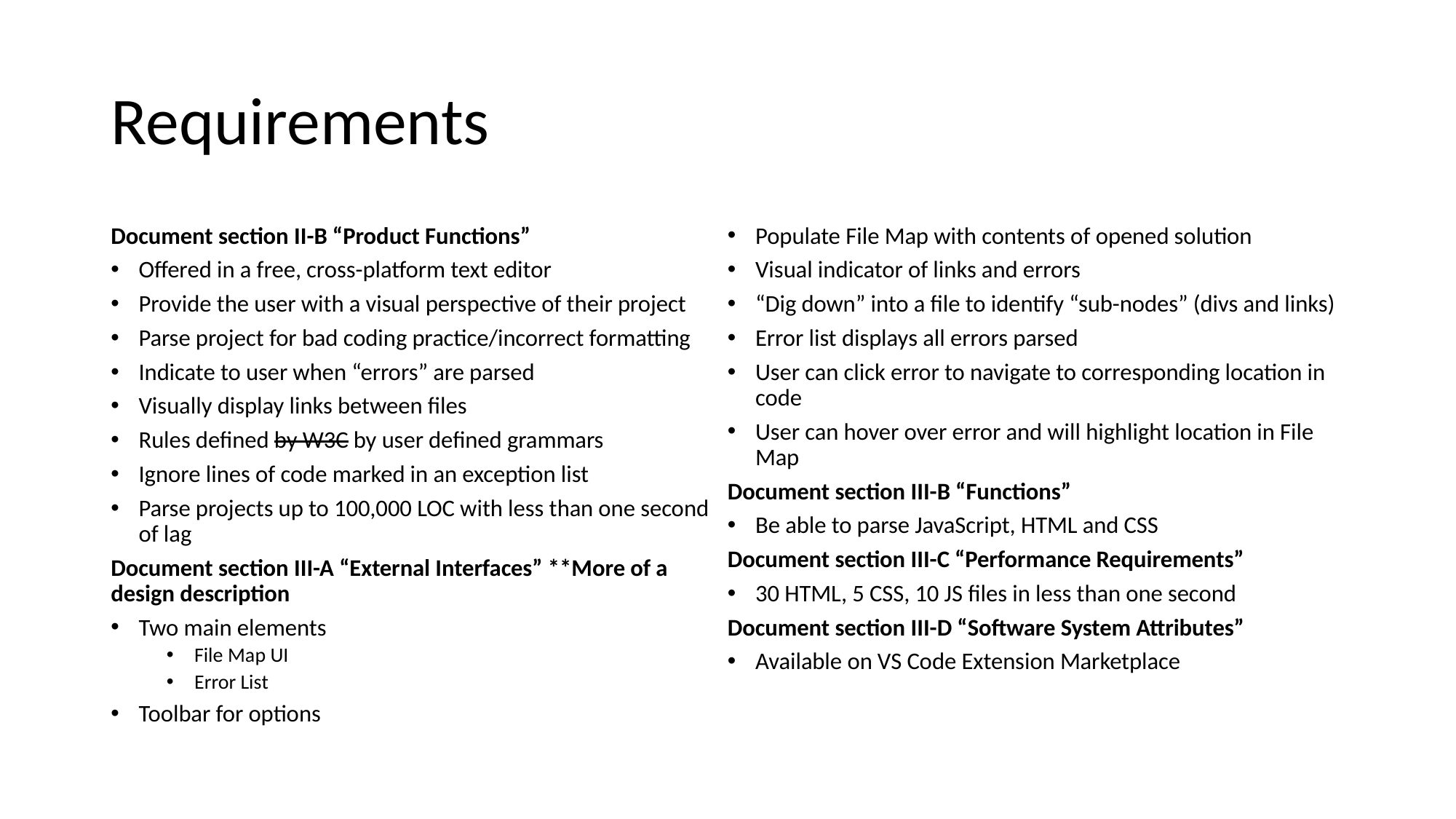

# Requirements
Document section II-B “Product Functions”
Offered in a free, cross-platform text editor
Provide the user with a visual perspective of their project
Parse project for bad coding practice/incorrect formatting
Indicate to user when “errors” are parsed
Visually display links between files
Rules defined by W3C by user defined grammars
Ignore lines of code marked in an exception list
Parse projects up to 100,000 LOC with less than one second of lag
Document section III-A “External Interfaces” **More of a design description
Two main elements
File Map UI
Error List
Toolbar for options
Populate File Map with contents of opened solution
Visual indicator of links and errors
“Dig down” into a file to identify “sub-nodes” (divs and links)
Error list displays all errors parsed
User can click error to navigate to corresponding location in code
User can hover over error and will highlight location in File Map
Document section III-B “Functions”
Be able to parse JavaScript, HTML and CSS
Document section III-C “Performance Requirements”
30 HTML, 5 CSS, 10 JS files in less than one second
Document section III-D “Software System Attributes”
Available on VS Code Extension Marketplace